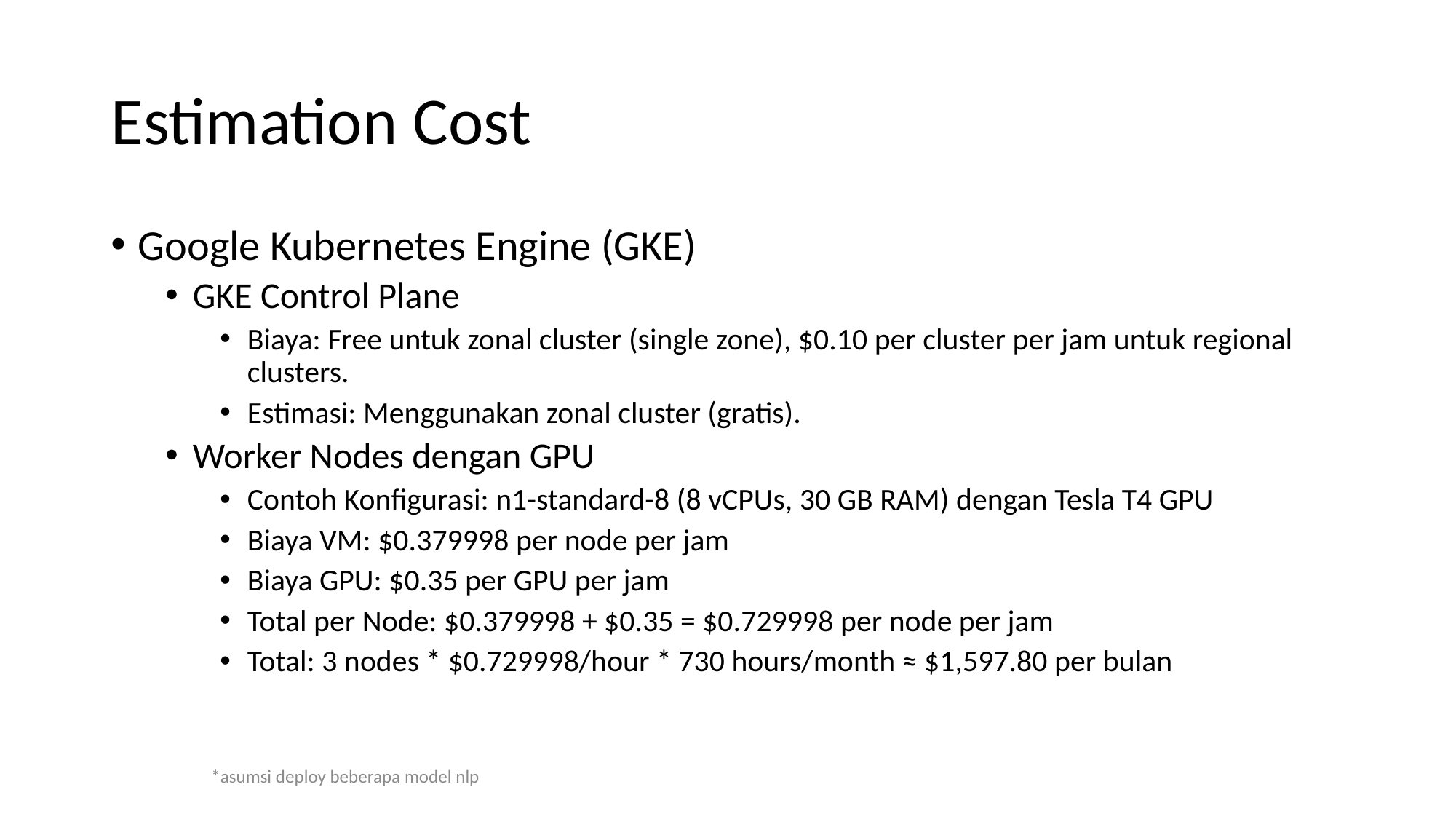

# Estimation Cost
Google Kubernetes Engine (GKE)
GKE Control Plane
Biaya: Free untuk zonal cluster (single zone), $0.10 per cluster per jam untuk regional clusters.
Estimasi: Menggunakan zonal cluster (gratis).
Worker Nodes dengan GPU
Contoh Konfigurasi: n1-standard-8 (8 vCPUs, 30 GB RAM) dengan Tesla T4 GPU
Biaya VM: $0.379998 per node per jam
Biaya GPU: $0.35 per GPU per jam
Total per Node: $0.379998 + $0.35 = $0.729998 per node per jam
Total: 3 nodes * $0.729998/hour * 730 hours/month ≈ $1,597.80 per bulan

*asumsi deploy beberapa model nlp